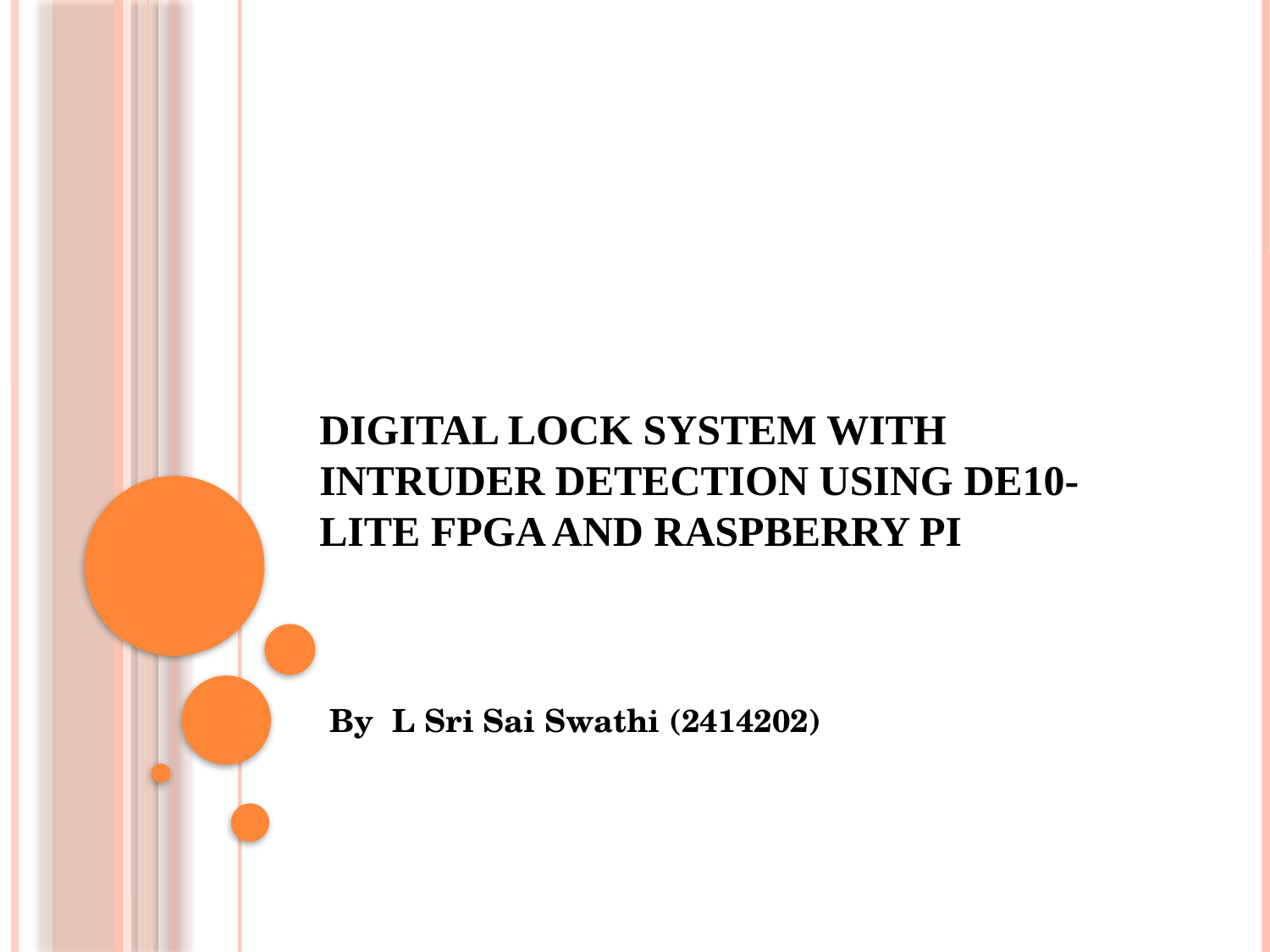

# Digital Lock System with Intruder Detection Using DE10-Lite FPGA and Raspberry Pi
By  L Sri Sai Swathi (2414202)